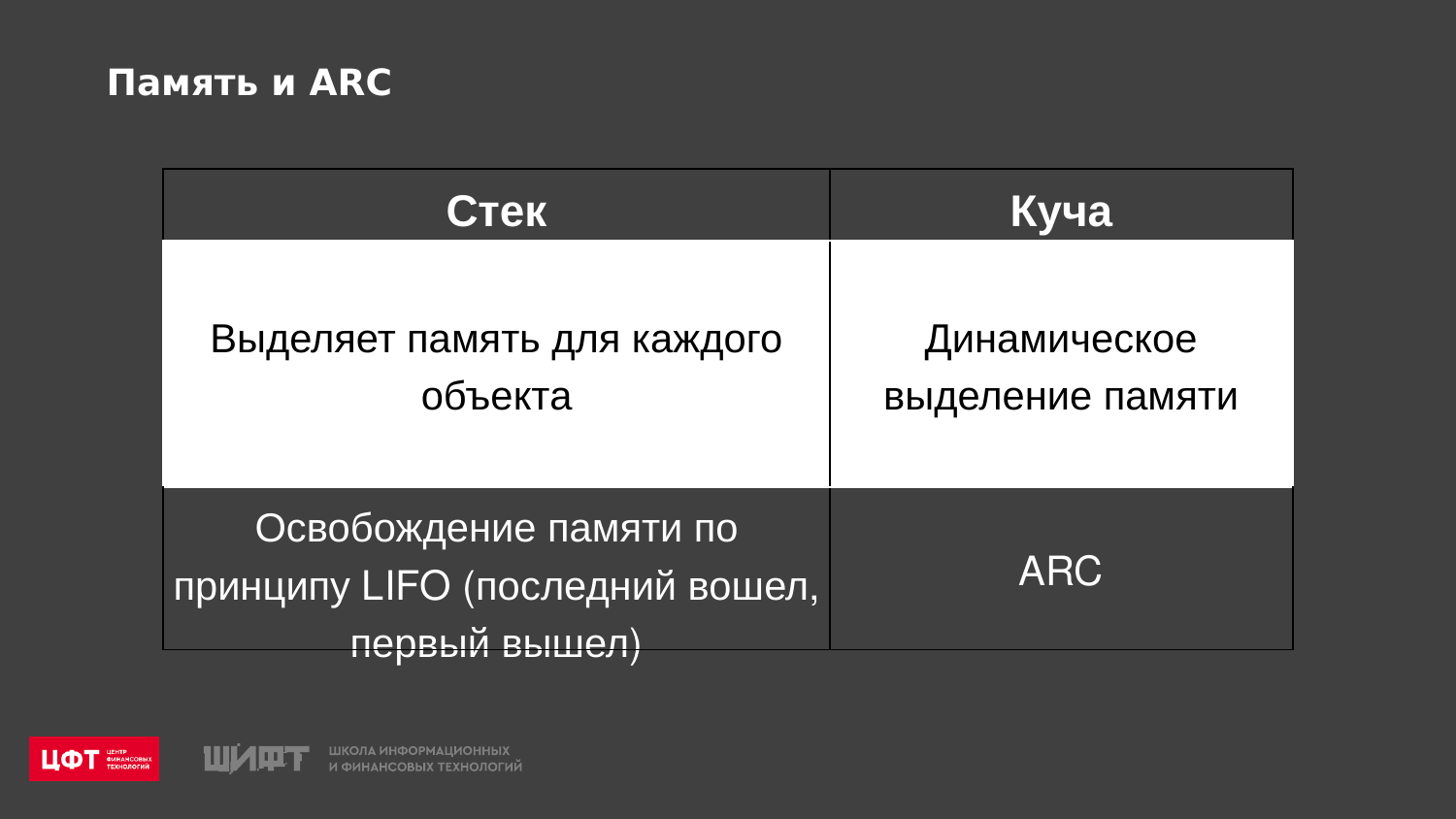

Память и ARC
| Стек | Куча |
| --- | --- |
| Выделяет память для каждого объекта | Динамическое выделение памяти |
| Освобождение памяти по принципу LIFO (последний вошел, первый вышел) | ARC |
17